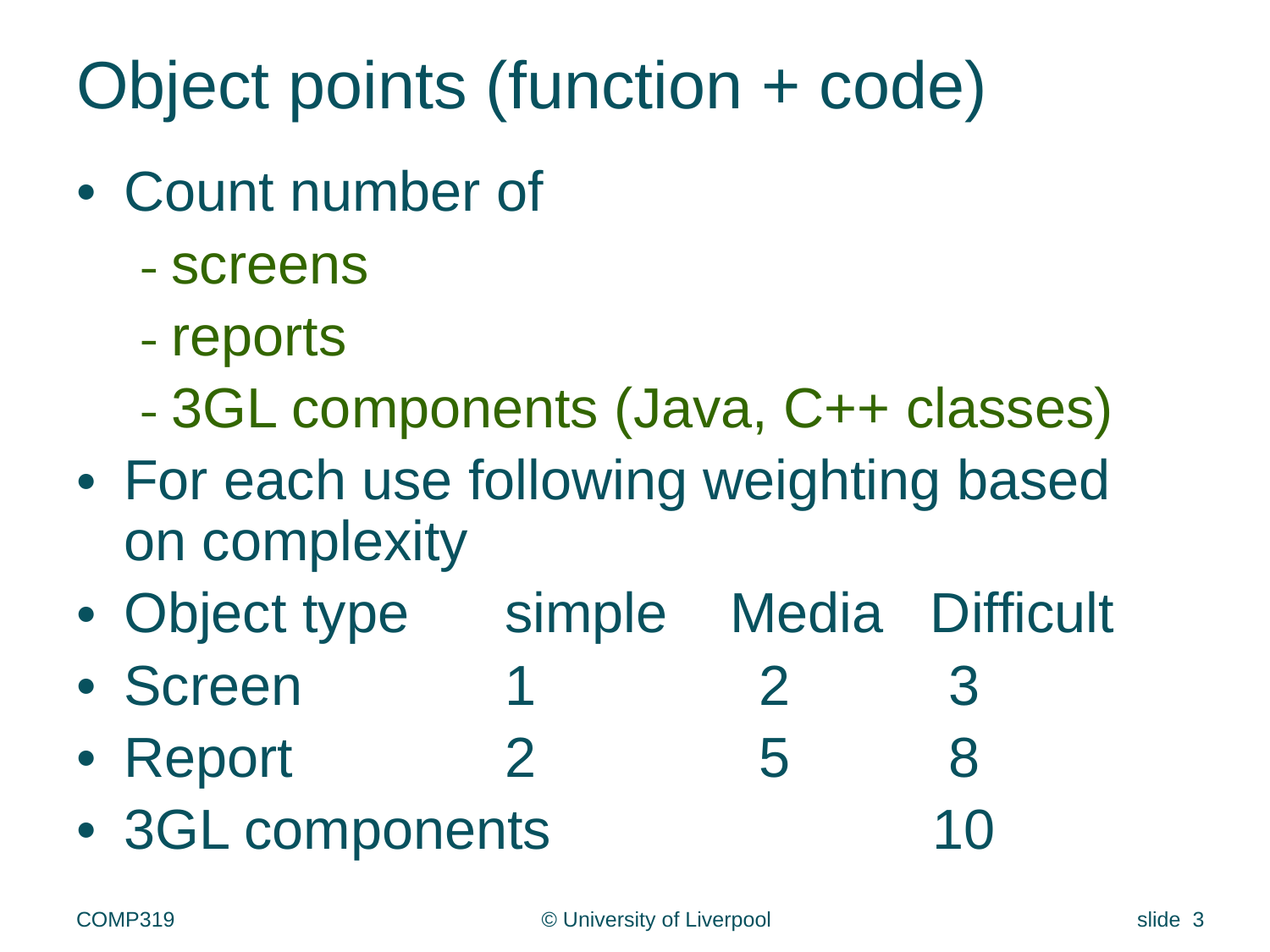

# Object points (function + code)
Count number of
screens
reports
3GL components (Java, C++ classes)
For each use following weighting based on complexity
Object type	simple    Media   Difficult
Screen		1		2	    3
Report		2		5	    8
3GL components			   10

COMP319
© University of Liverpool
slide  3